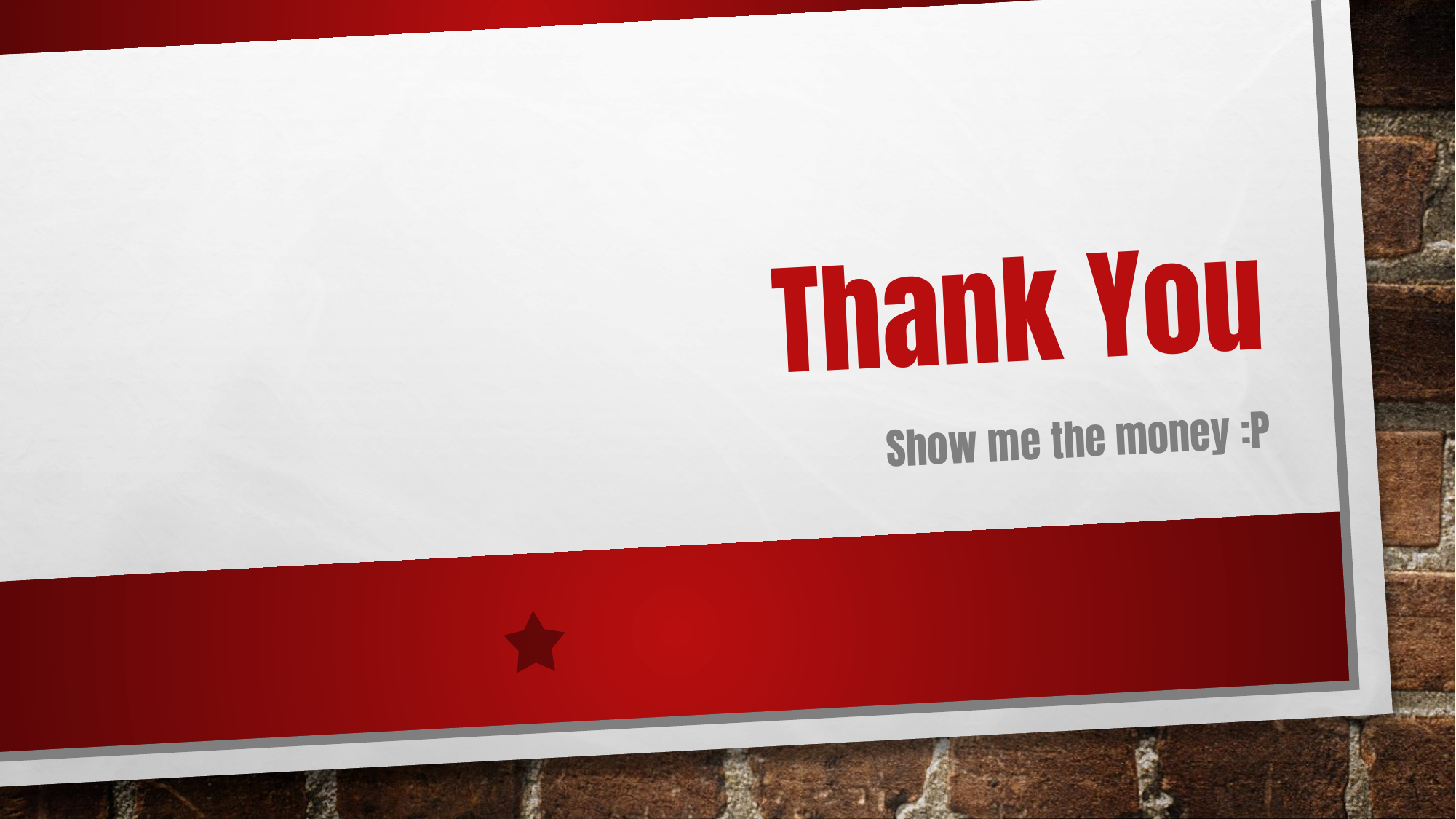

# Thank You
Show me the money :P